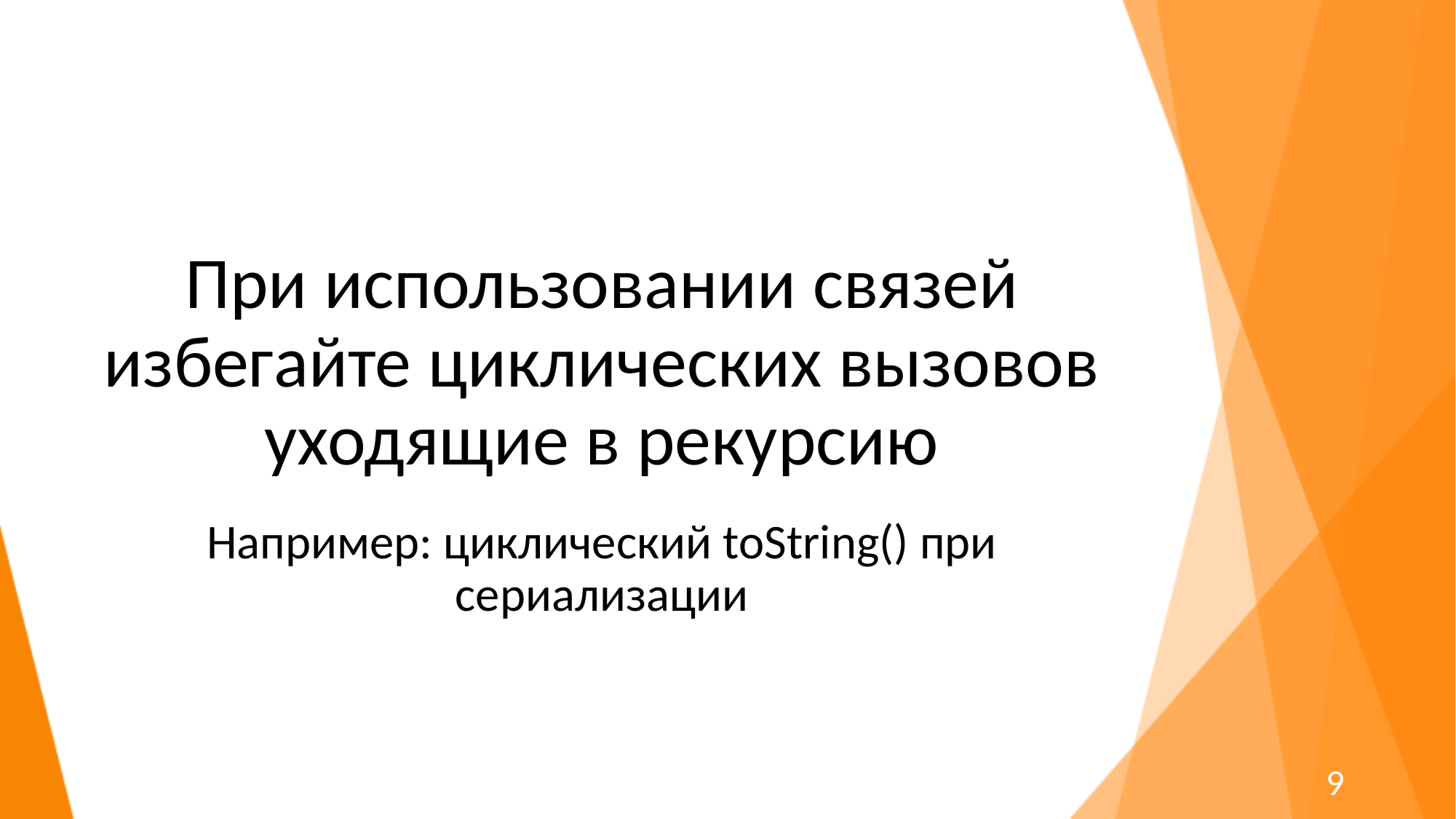

# При использовании связей избегайте циклических вызовов уходящие в рекурсию
Например: циклический toString() при сериализации
9